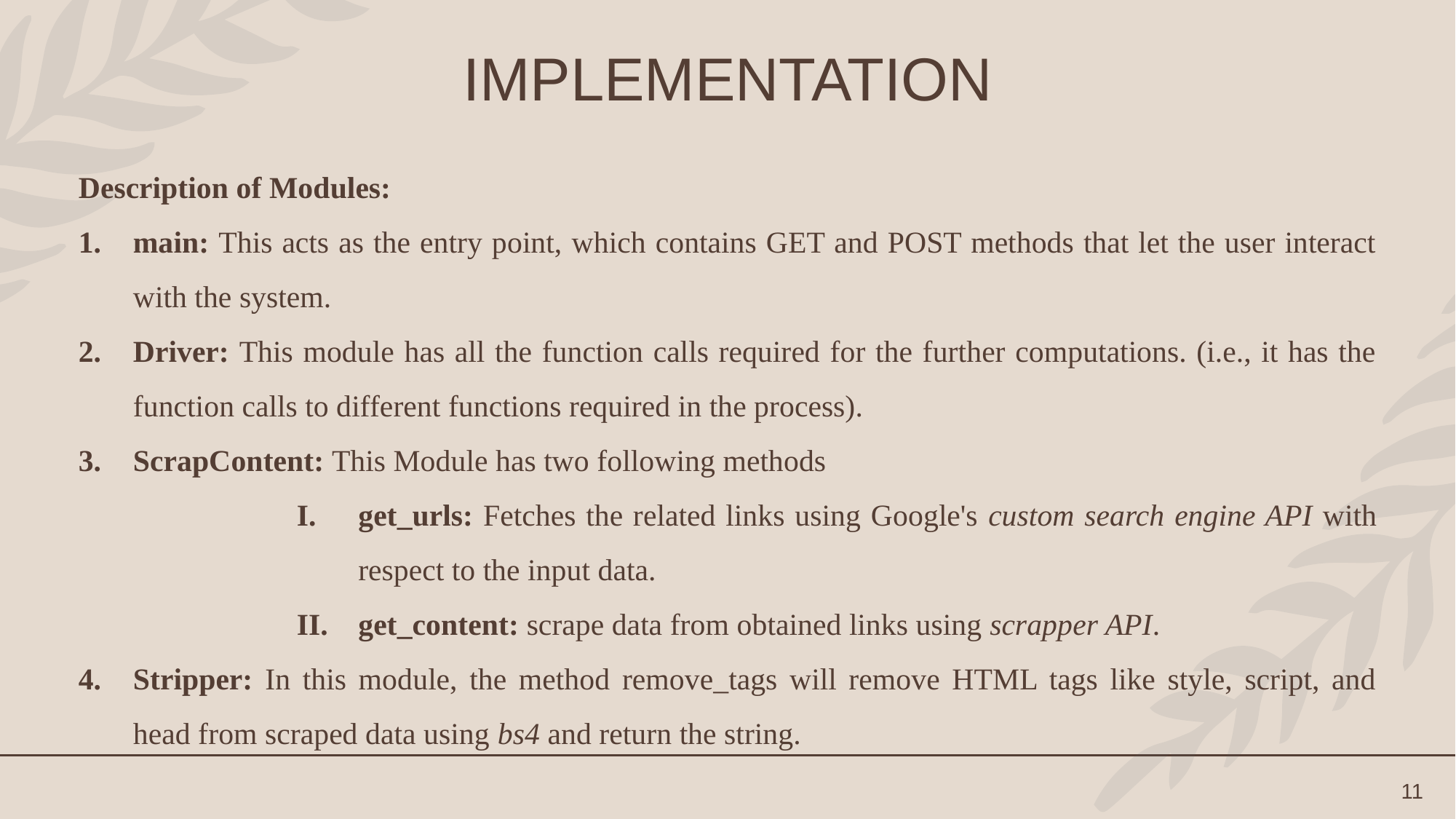

IMPLEMENTATION
Description of Modules:
main: This acts as the entry point, which contains GET and POST methods that let the user interact with the system.
Driver: This module has all the function calls required for the further computations. (i.e., it has the function calls to different functions required in the process).
ScrapContent: This Module has two following methods
get_urls: Fetches the related links using Google's custom search engine API with respect to the input data.
get_content: scrape data from obtained links using scrapper API.
Stripper: In this module, the method remove_tags will remove HTML tags like style, script, and head from scraped data using bs4 and return the string.

11